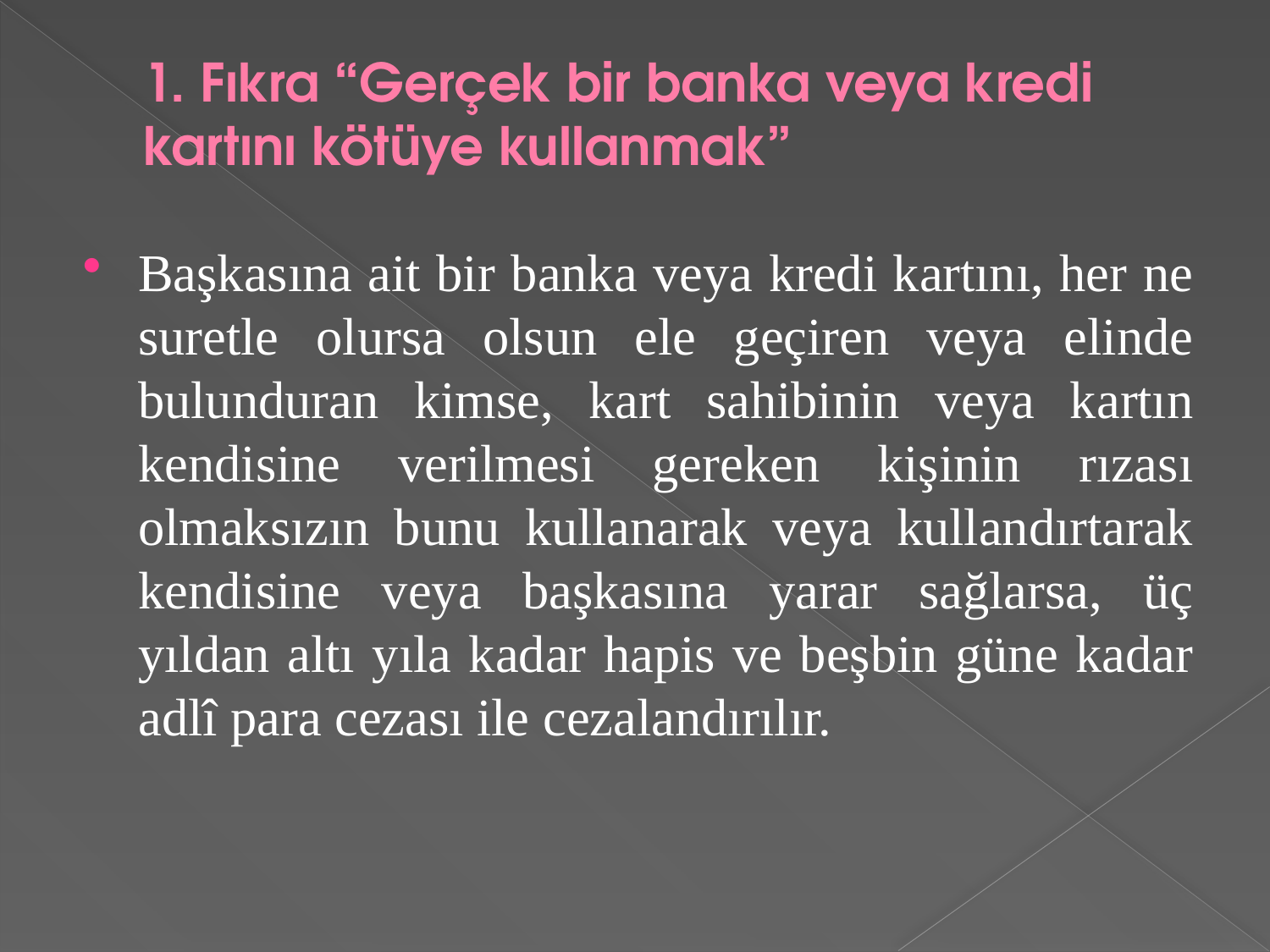

# 1. Fıkra “Gerçek bir banka veya kredi kartını kötüye kullanmak”

Başkasına ait bir banka veya kredi kartını, her ne suretle olursa olsun ele geçiren veya elinde bulunduran kimse, kart sahibinin veya kartın kendisine verilmesi gereken kişinin rızası olmaksızın bunu kullanarak veya kullandırtarak kendisine veya başkasına yarar sağlarsa, üç yıldan altı yıla kadar hapis ve beşbin güne kadar adlî para cezası ile cezalandırılır.